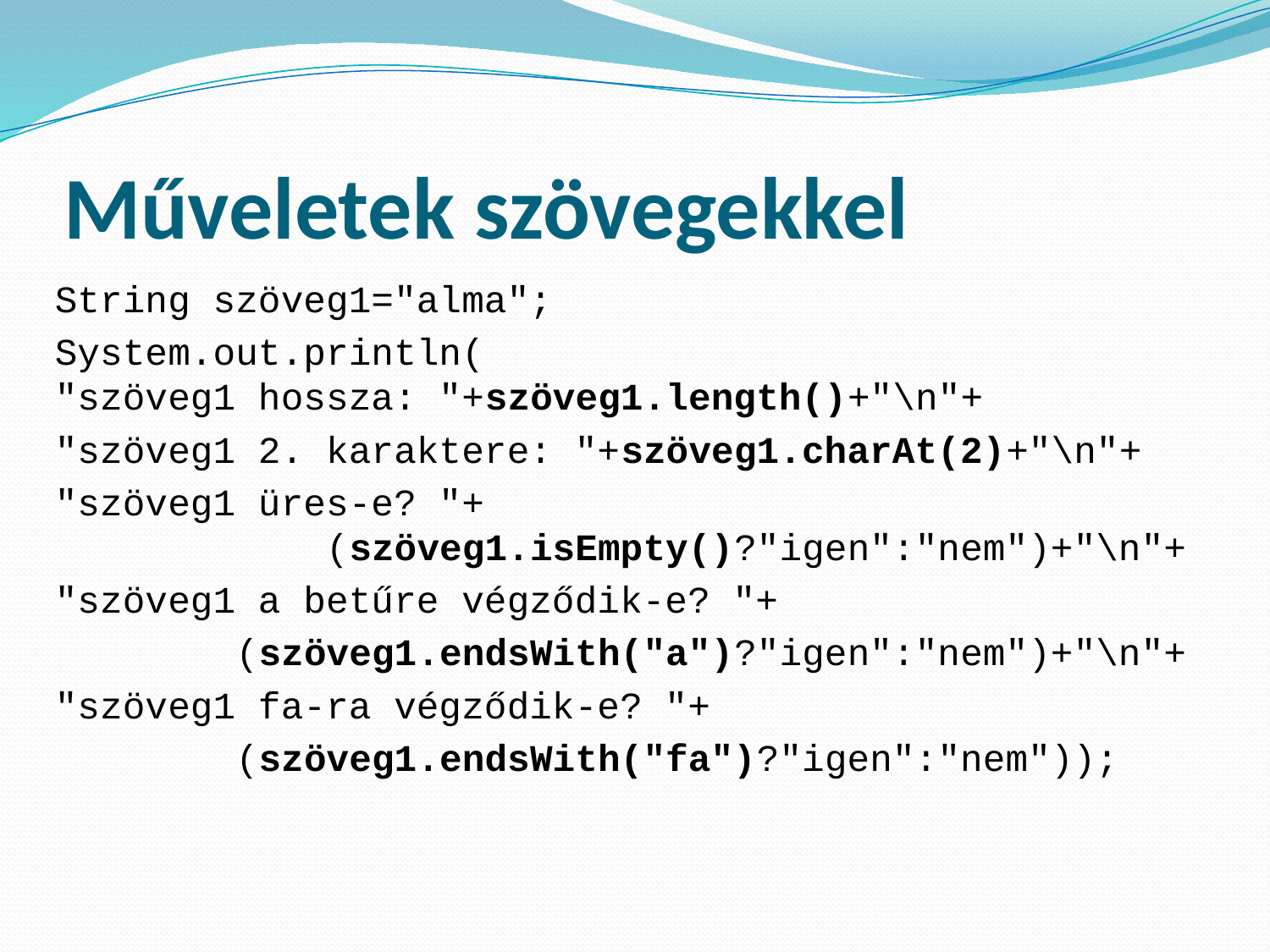

# Műveletek szövegekkel
String szöveg1="alma";
System.out.println(
"szöveg1 hossza: "+szöveg1.length()+"\n"+
"szöveg1 2. karaktere: "+szöveg1.charAt(2)+"\n"+
"szöveg1 üres-e? "+
            (szöveg1.isEmpty()?"igen":"nem")+"\n"+
"szöveg1 a betűre végződik-e? "+
        (szöveg1.endsWith("a")?"igen":"nem")+"\n"+
"szöveg1 fa-ra végződik-e? "+
        (szöveg1.endsWith("fa")?"igen":"nem"));